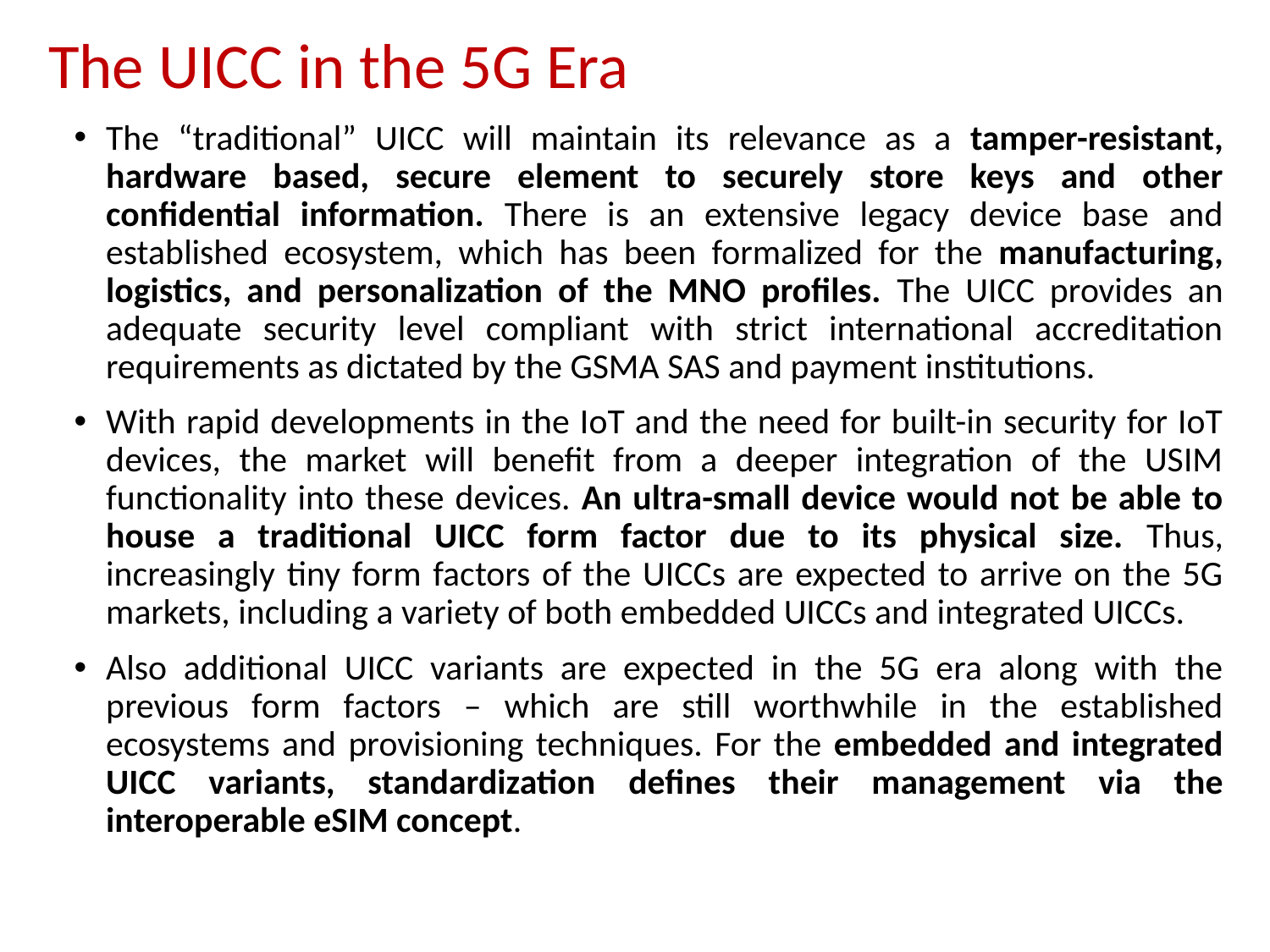

# The UICC in the 5G Era
The “traditional” UICC will maintain its relevance as a tamper-resistant, hardware based, secure element to securely store keys and other confidential information. There is an extensive legacy device base and established ecosystem, which has been formalized for the manufacturing, logistics, and personalization of the MNO profiles. The UICC provides an adequate security level compliant with strict international accreditation requirements as dictated by the GSMA SAS and payment institutions.
With rapid developments in the IoT and the need for built-in security for IoT devices, the market will benefit from a deeper integration of the USIM functionality into these devices. An ultra-small device would not be able to house a traditional UICC form factor due to its physical size. Thus, increasingly tiny form factors of the UICCs are expected to arrive on the 5G markets, including a variety of both embedded UICCs and integrated UICCs.
Also additional UICC variants are expected in the 5G era along with the previous form factors – which are still worthwhile in the established ecosystems and provisioning techniques. For the embedded and integrated UICC variants, standardization defines their management via the interoperable eSIM concept.